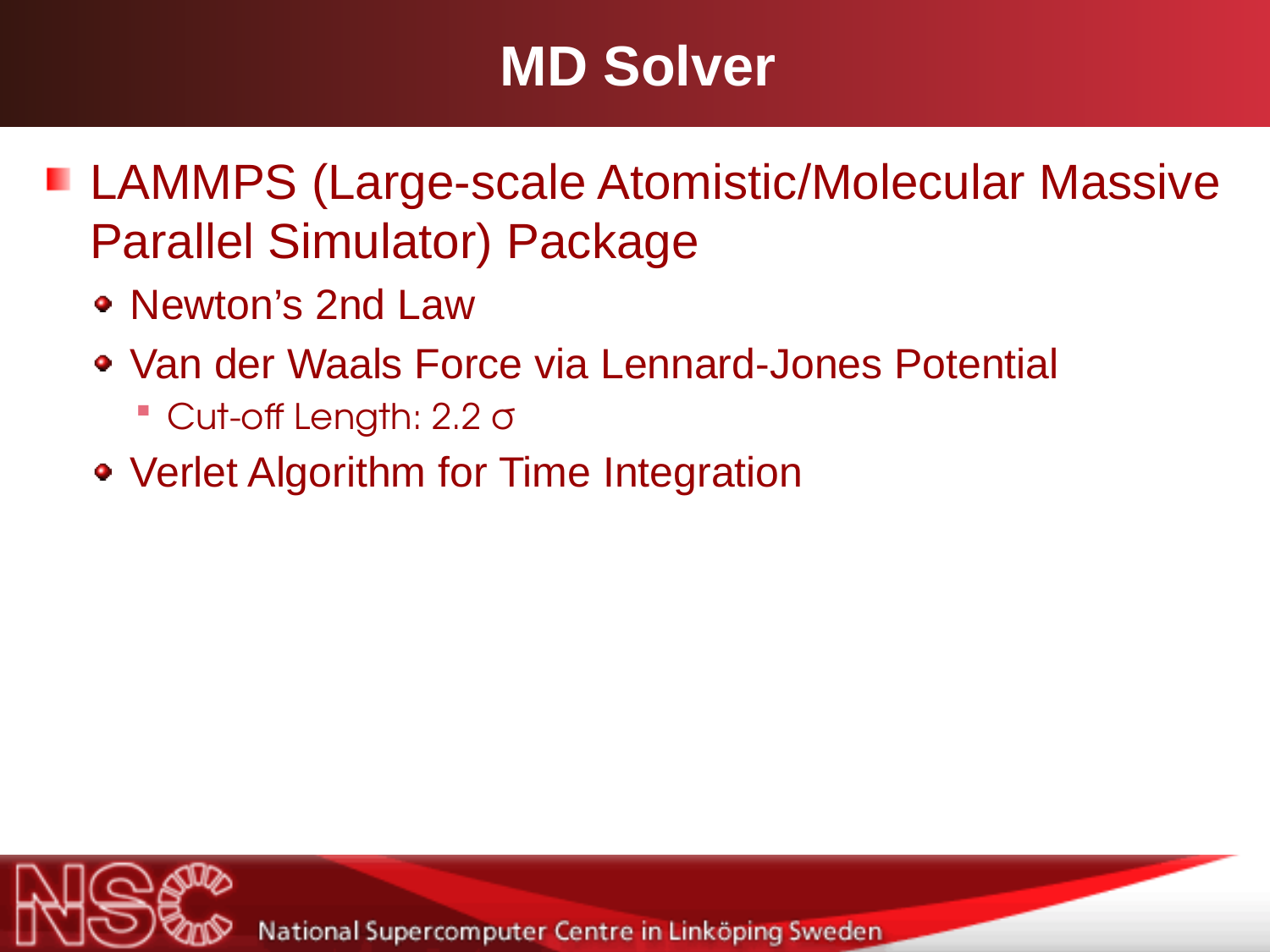

# MD Solver
LAMMPS (Large-scale Atomistic/Molecular Massive Parallel Simulator) Package
Newton’s 2nd Law
Van der Waals Force via Lennard-Jones Potential
Cut-off Length: 2.2 σ
Verlet Algorithm for Time Integration